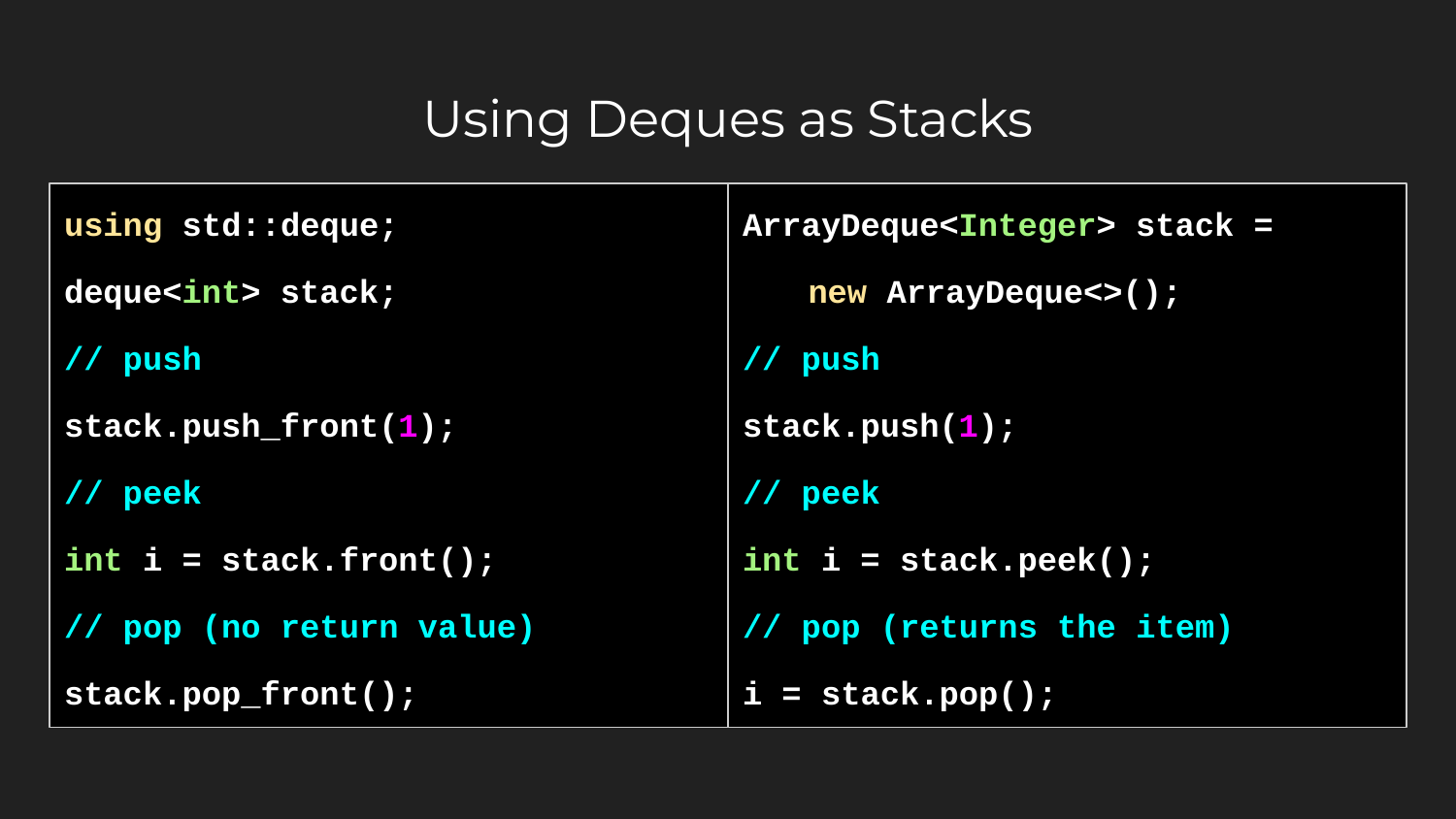

# Using Deques as Stacks
using std::deque;
deque<int> stack;
// push
stack.push_front(1);
// peek
int i = stack.front();
// pop (no return value)
stack.pop_front();
ArrayDeque<Integer> stack =
new ArrayDeque<>();
// push
stack.push(1);
// peek
int i = stack.peek();
// pop (returns the item)
i = stack.pop();